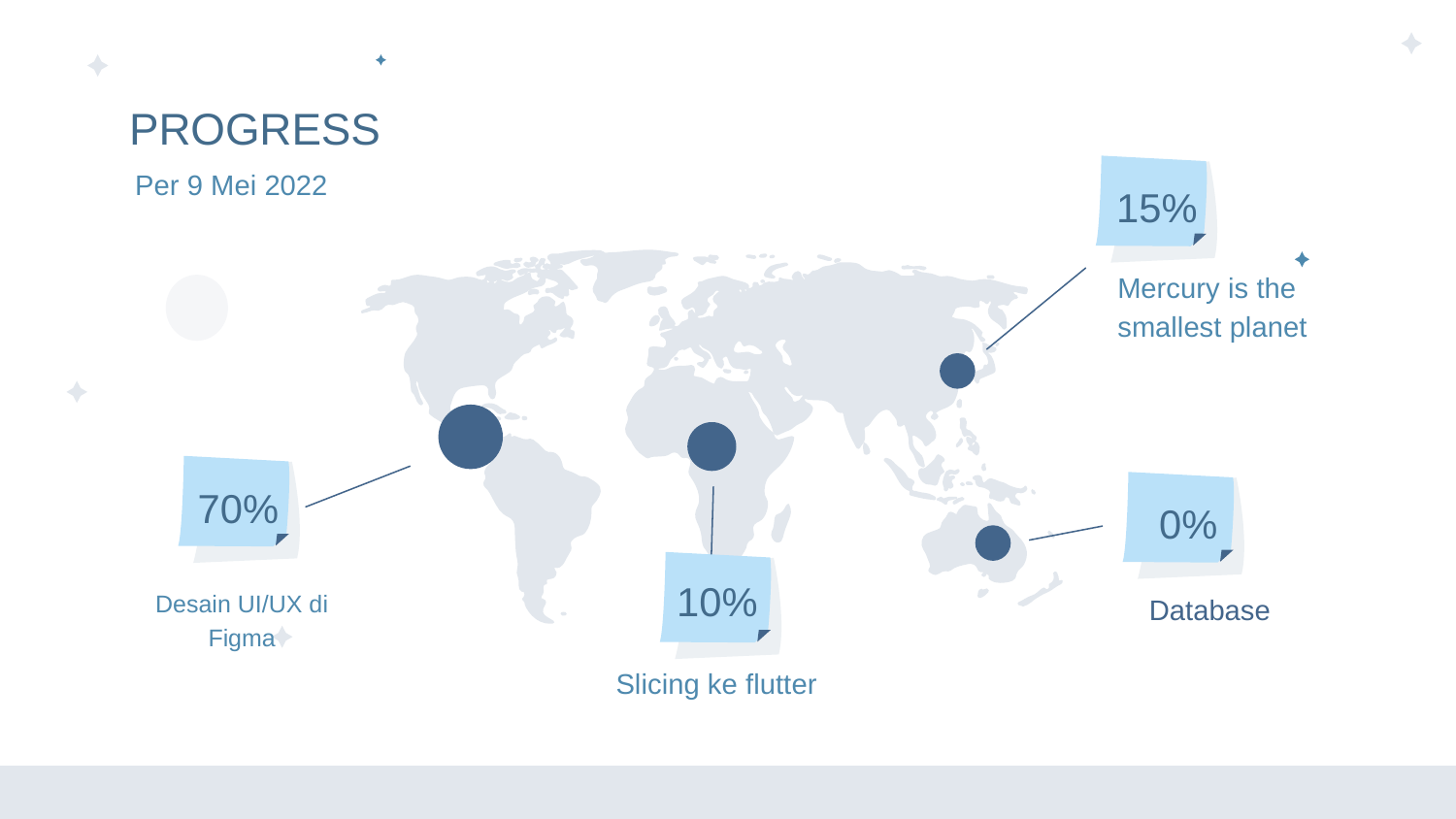

# PROGRESS
Per 9 Mei 2022

15%

Mercury is the smallest planet

70%

0%

10%
Desain UI/UX di Figma
Database
Slicing ke flutter